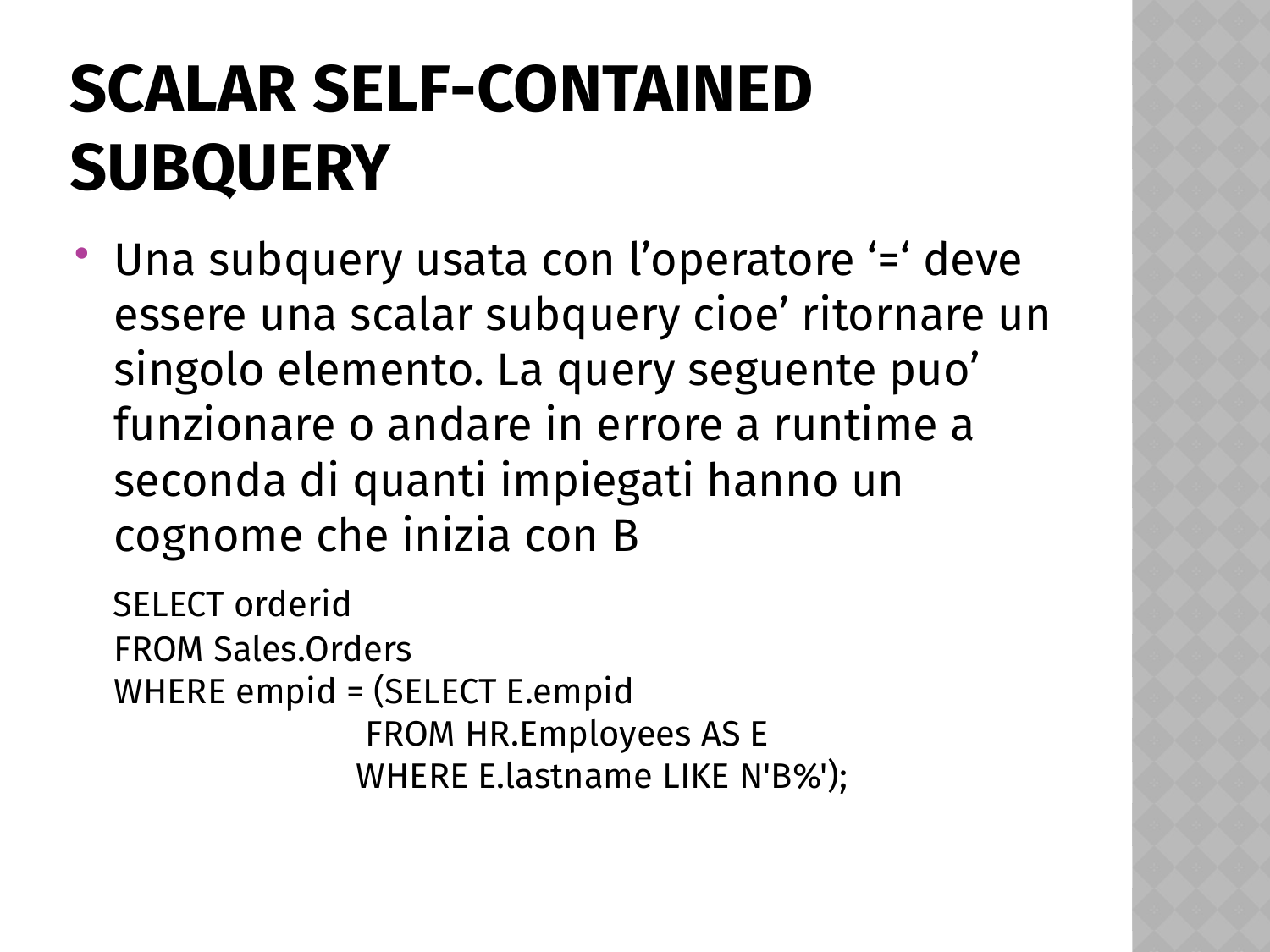

# Scalar Self-contained subquery
Una subquery usata con l’operatore ‘=‘ deve essere una scalar subquery cioe’ ritornare un singolo elemento. La query seguente puo’ funzionare o andare in errore a runtime a seconda di quanti impiegati hanno un cognome che inizia con B
   SELECT orderid
FROM Sales.Orders
WHERE empid = (SELECT E.empid
                           FROM HR.Employees AS E
                          WHERE E.lastname LIKE N'B%');